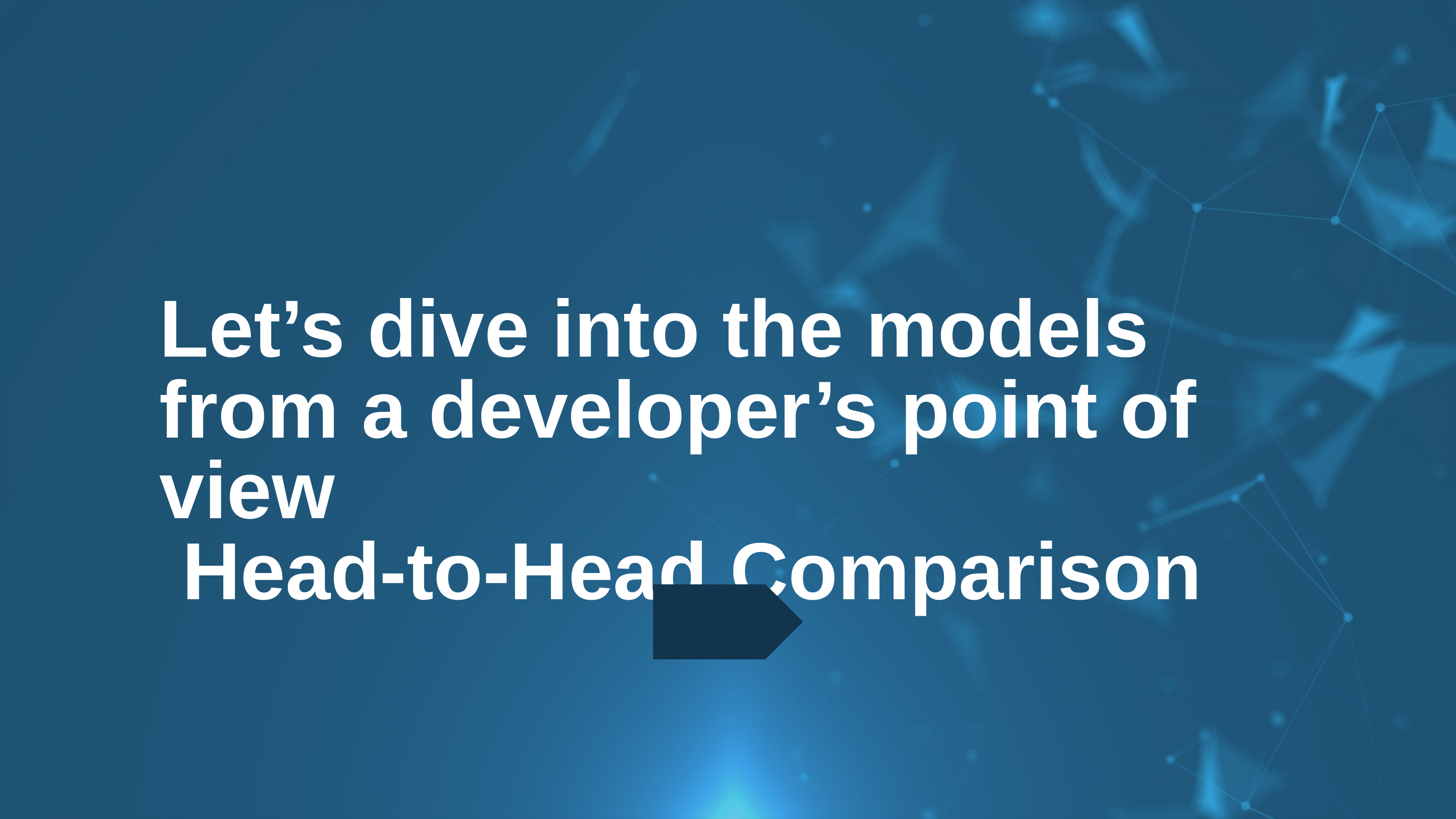

Let’s dive into the models from a developer’s point of view
 Head-to-Head Comparison